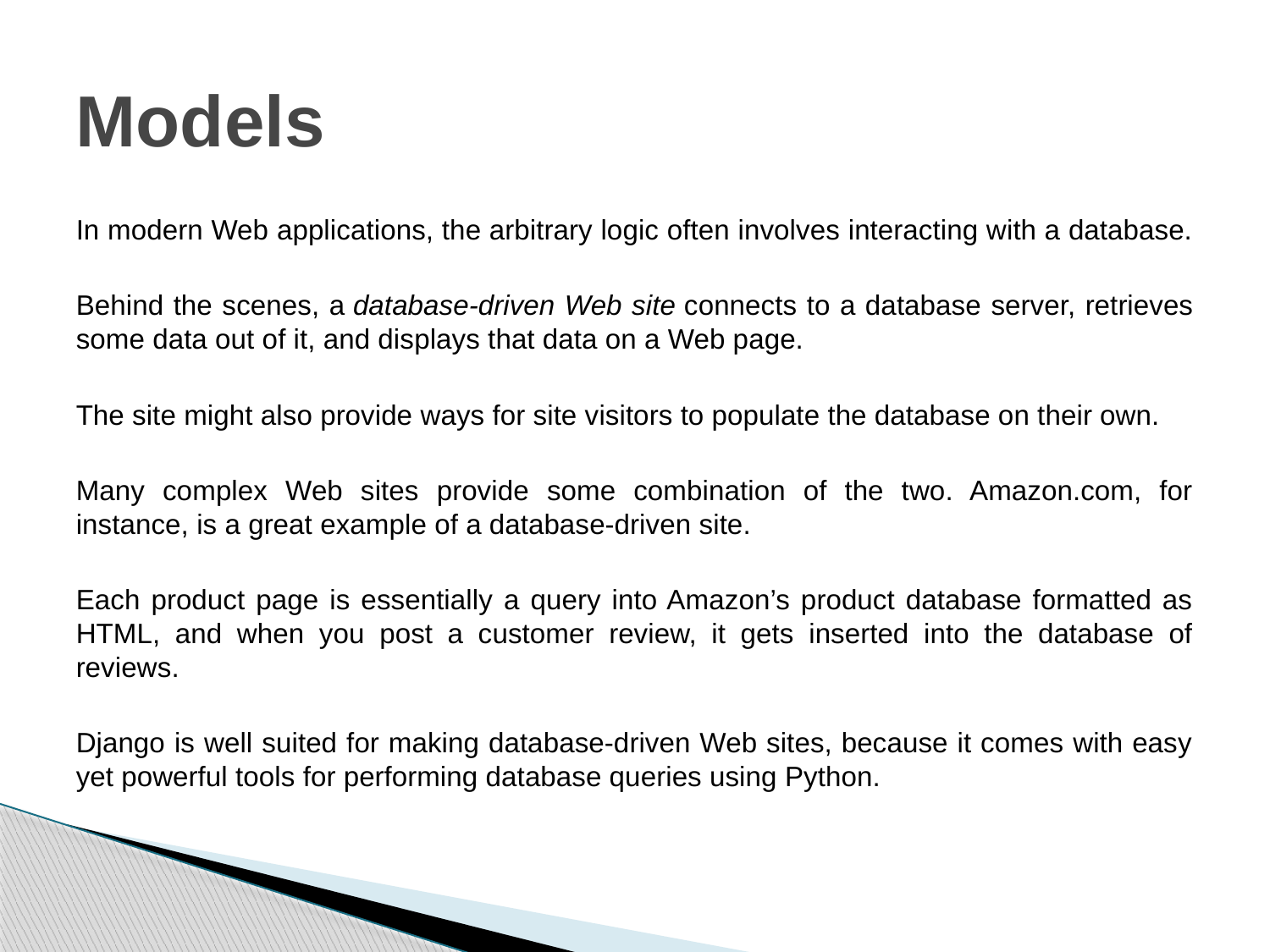

# Models
In modern Web applications, the arbitrary logic often involves interacting with a database.

Behind the scenes, a database-driven Web site connects to a database server, retrieves some data out of it, and displays that data on a Web page.

The site might also provide ways for site visitors to populate the database on their own.

Many complex Web sites provide some combination of the two. Amazon.com, for instance, is a great example of a database-driven site.

Each product page is essentially a query into Amazon’s product database formatted as HTML, and when you post a customer review, it gets inserted into the database of reviews.

Django is well suited for making database-driven Web sites, because it comes with easy yet powerful tools for performing database queries using Python.